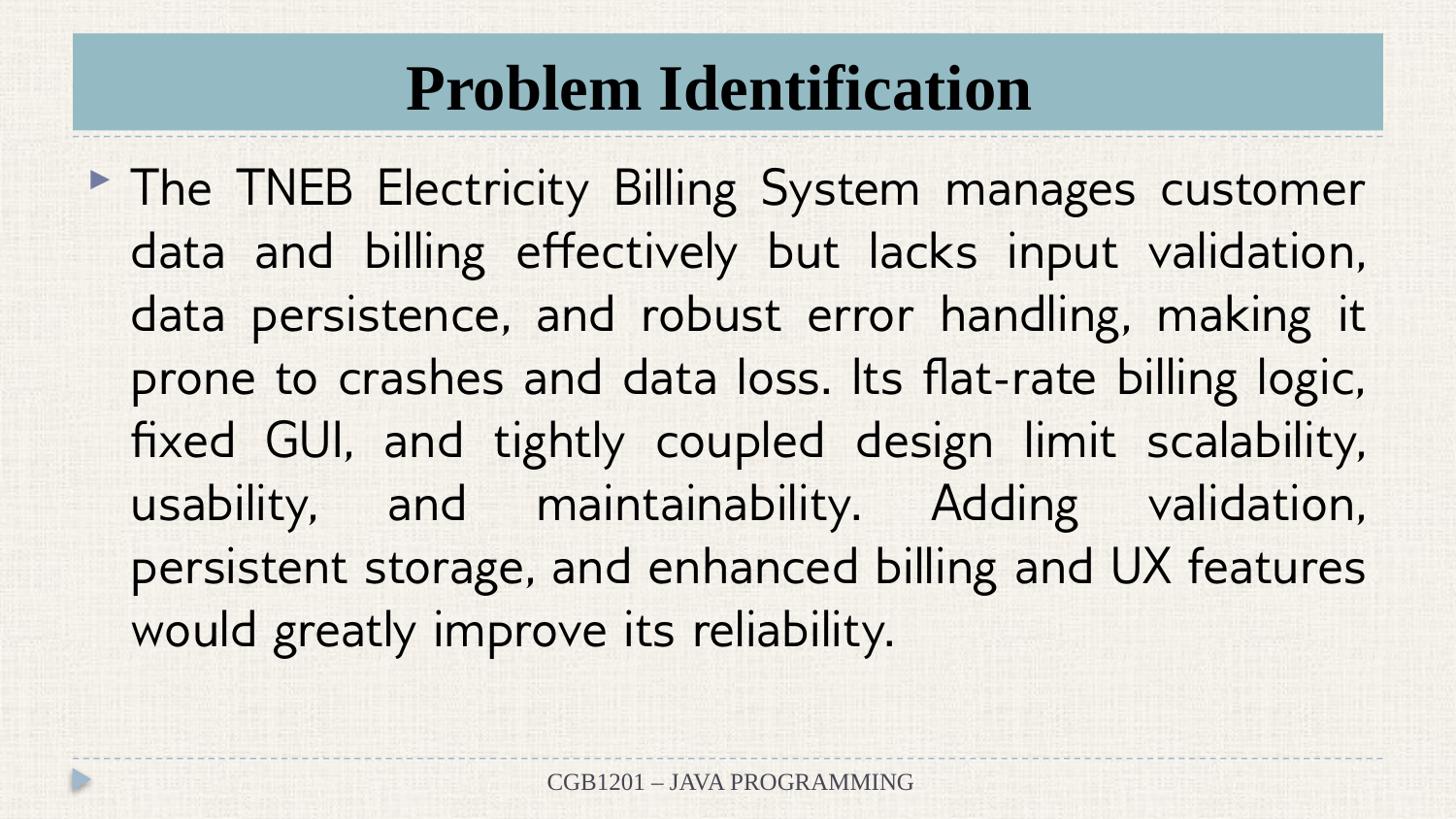

# Problem Identification
The TNEB Electricity Billing System manages customer data and billing effectively but lacks input validation, data persistence, and robust error handling, making it prone to crashes and data loss. Its flat-rate billing logic, fixed GUI, and tightly coupled design limit scalability, usability, and maintainability. Adding validation, persistent storage, and enhanced billing and UX features would greatly improve its reliability.
3
CGB1201 – JAVA PROGRAMMING